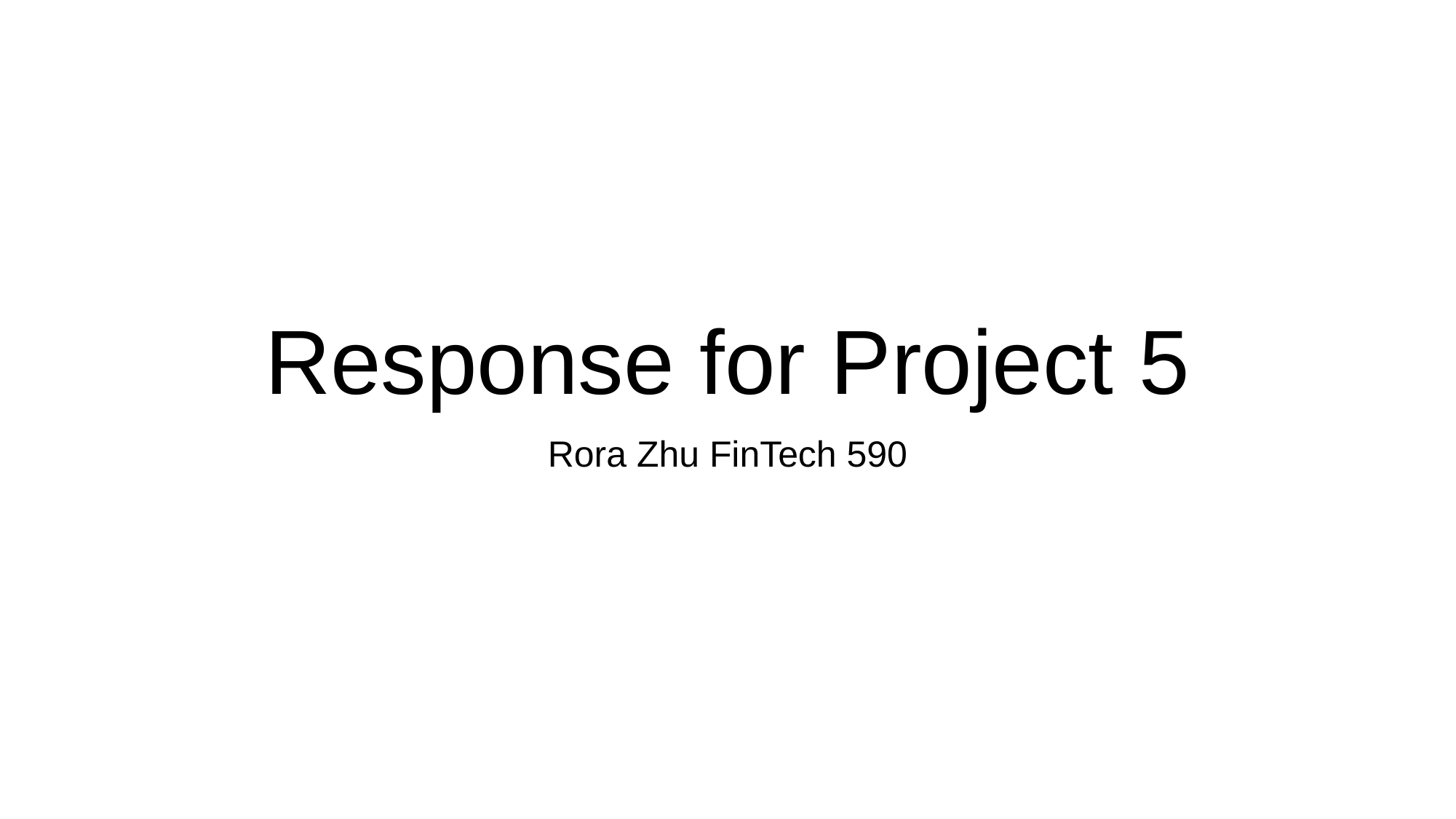

# Response for Project 5
Rora Zhu FinTech 590